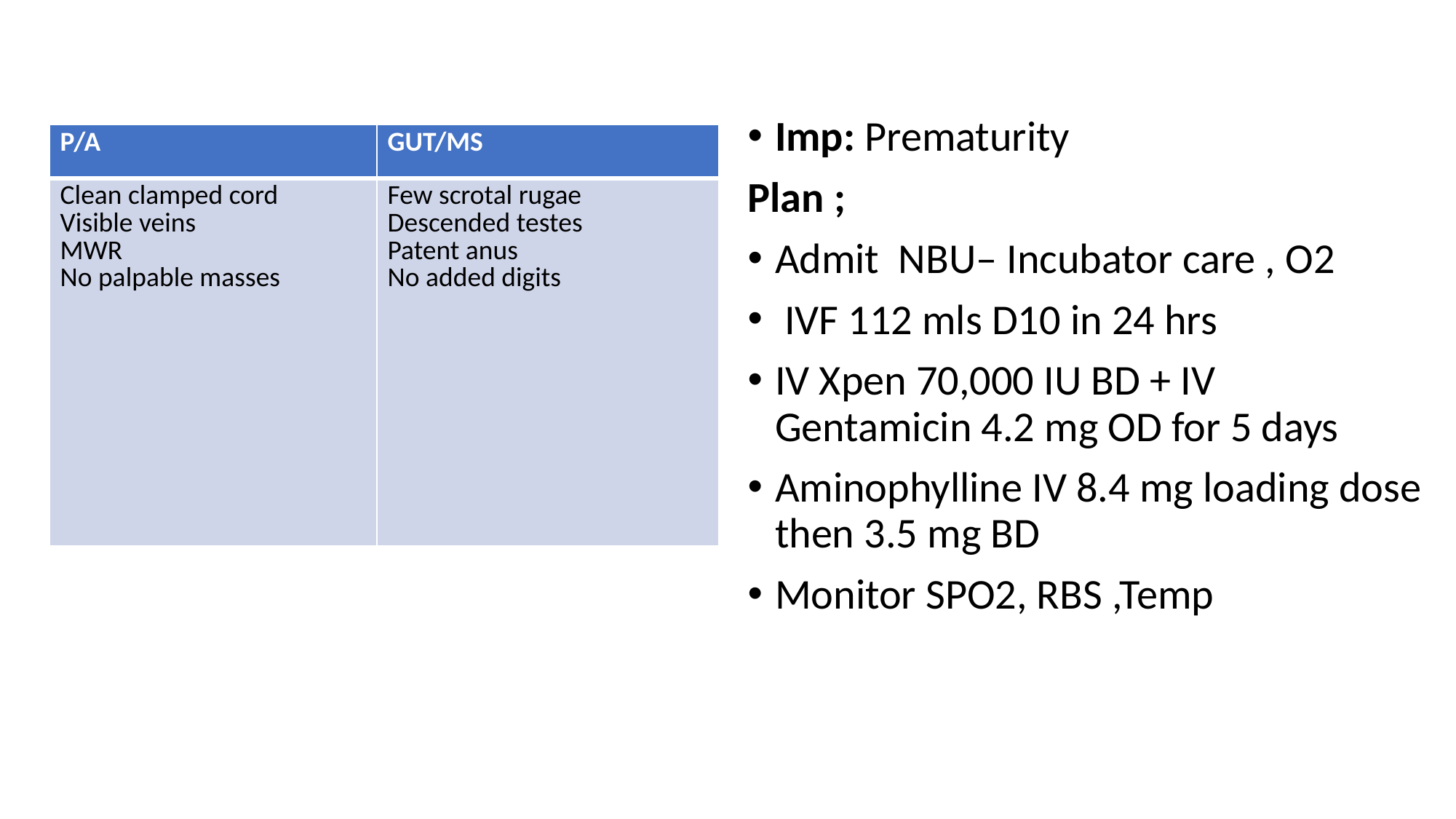

Imp: Prematurity
Plan ;
Admit  NBU– Incubator care , O2
 IVF 112 mls D10 in 24 hrs
IV Xpen 70,000 IU BD + IV Gentamicin 4.2 mg OD for 5 days
Aminophylline IV 8.4 mg loading dose then 3.5 mg BD
Monitor SPO2, RBS ,Temp
| P/A | GUT/MS |
| --- | --- |
| Clean clamped cord Visible veins MWR No palpable masses | Few scrotal rugae Descended testes Patent anus No added digits |